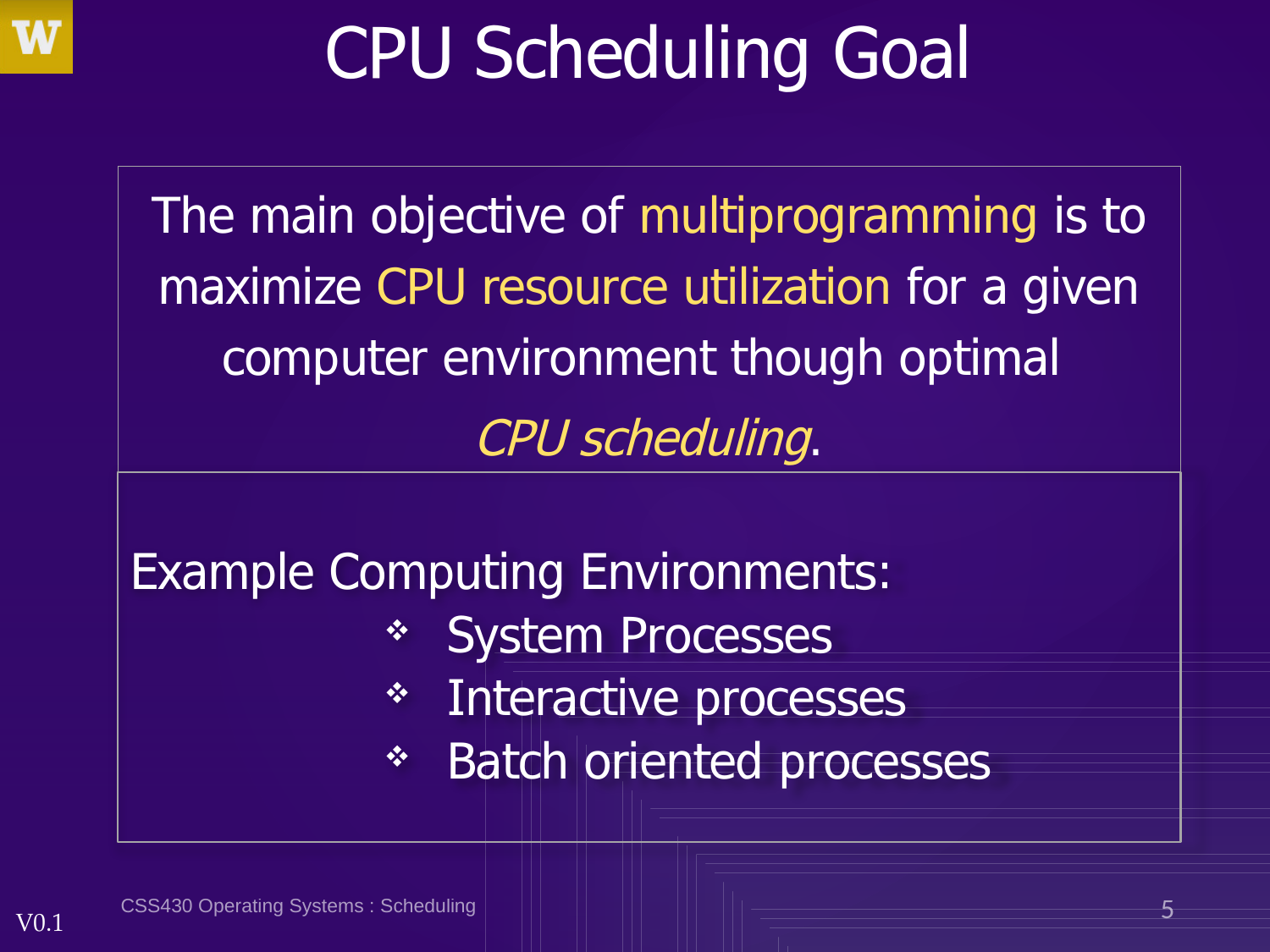

# CPU Scheduling Goal
The main objective of multiprogramming is to maximize CPU resource utilization for a given computer environment though optimal
CPU scheduling.

Example Computing Environments:
System Processes
Interactive processes
Batch oriented processes

CSS430 Operating Systems : Scheduling
5